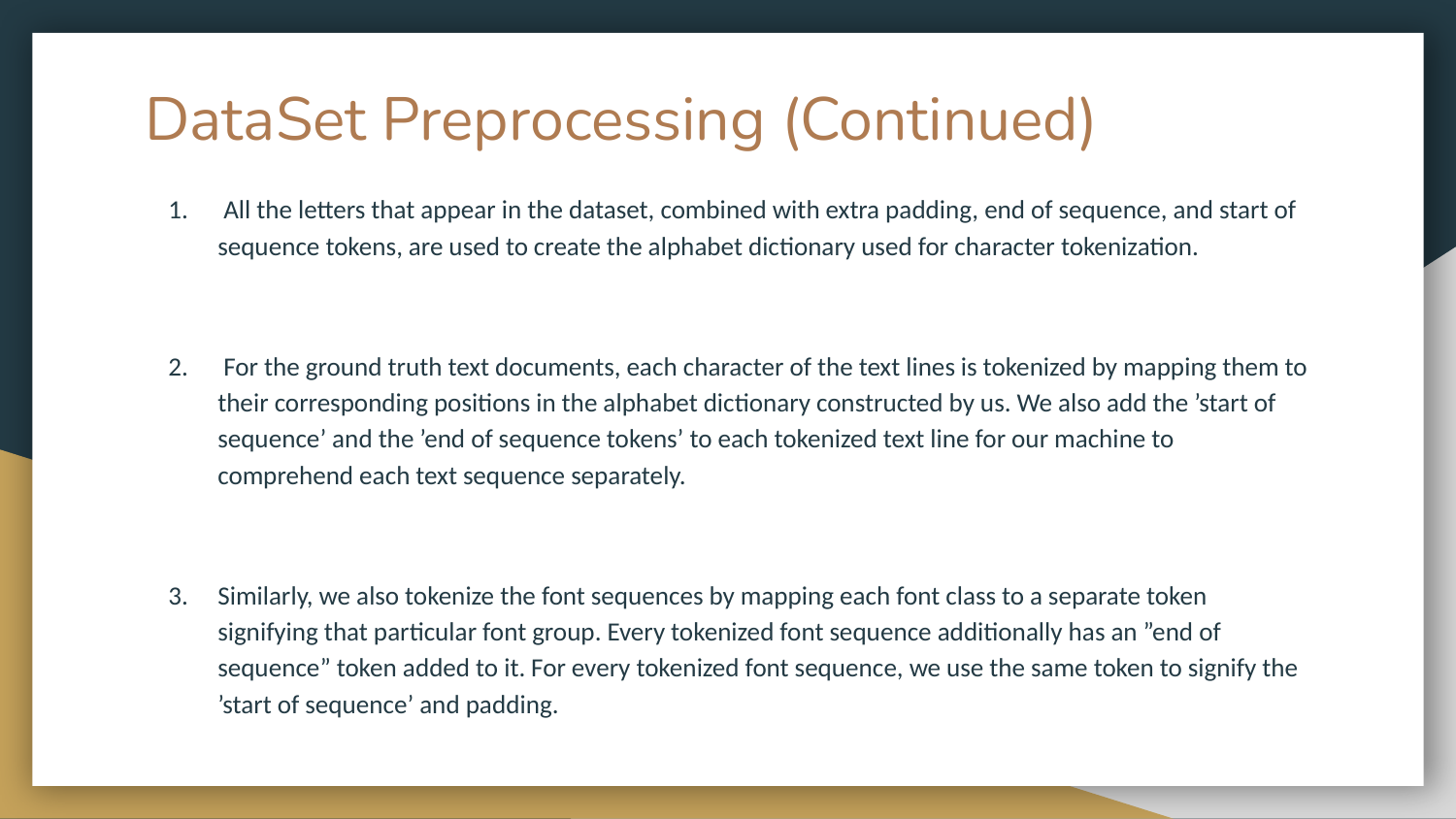

# DataSet Preprocessing (Continued)
 All the letters that appear in the dataset, combined with extra padding, end of sequence, and start of sequence tokens, are used to create the alphabet dictionary used for character tokenization.

 For the ground truth text documents, each character of the text lines is tokenized by mapping them to their corresponding positions in the alphabet dictionary constructed by us. We also add the ’start of sequence’ and the ’end of sequence tokens’ to each tokenized text line for our machine to comprehend each text sequence separately.

Similarly, we also tokenize the font sequences by mapping each font class to a separate token signifying that particular font group. Every tokenized font sequence additionally has an ”end of sequence” token added to it. For every tokenized font sequence, we use the same token to signify the ’start of sequence’ and padding.